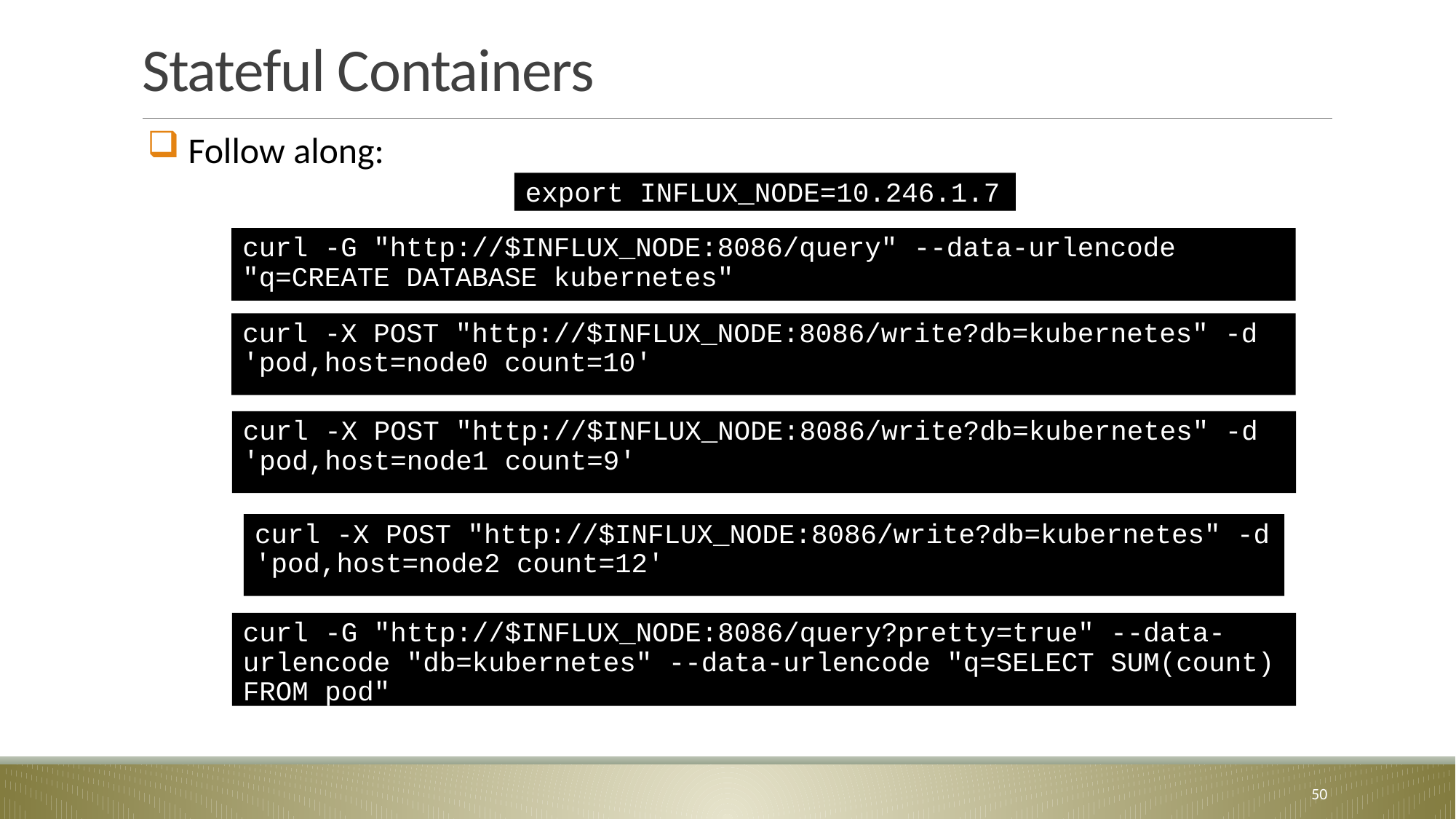

# Stateful Containers
Follow along:

export INFLUX_NODE=10.246.1.7
curl -G "http://$INFLUX_NODE:8086/query" --data-urlencode "q=CREATE DATABASE kubernetes"
curl -X POST "http://$INFLUX_NODE:8086/write?db=kubernetes" -d 'pod,host=node0 count=10'
curl -X POST "http://$INFLUX_NODE:8086/write?db=kubernetes" -d 'pod,host=node1 count=9'
curl -X POST "http://$INFLUX_NODE:8086/write?db=kubernetes" -d 'pod,host=node2 count=12'
curl -G "http://$INFLUX_NODE:8086/query?pretty=true" --data-urlencode "db=kubernetes" --data-urlencode "q=SELECT SUM(count) FROM pod"

50